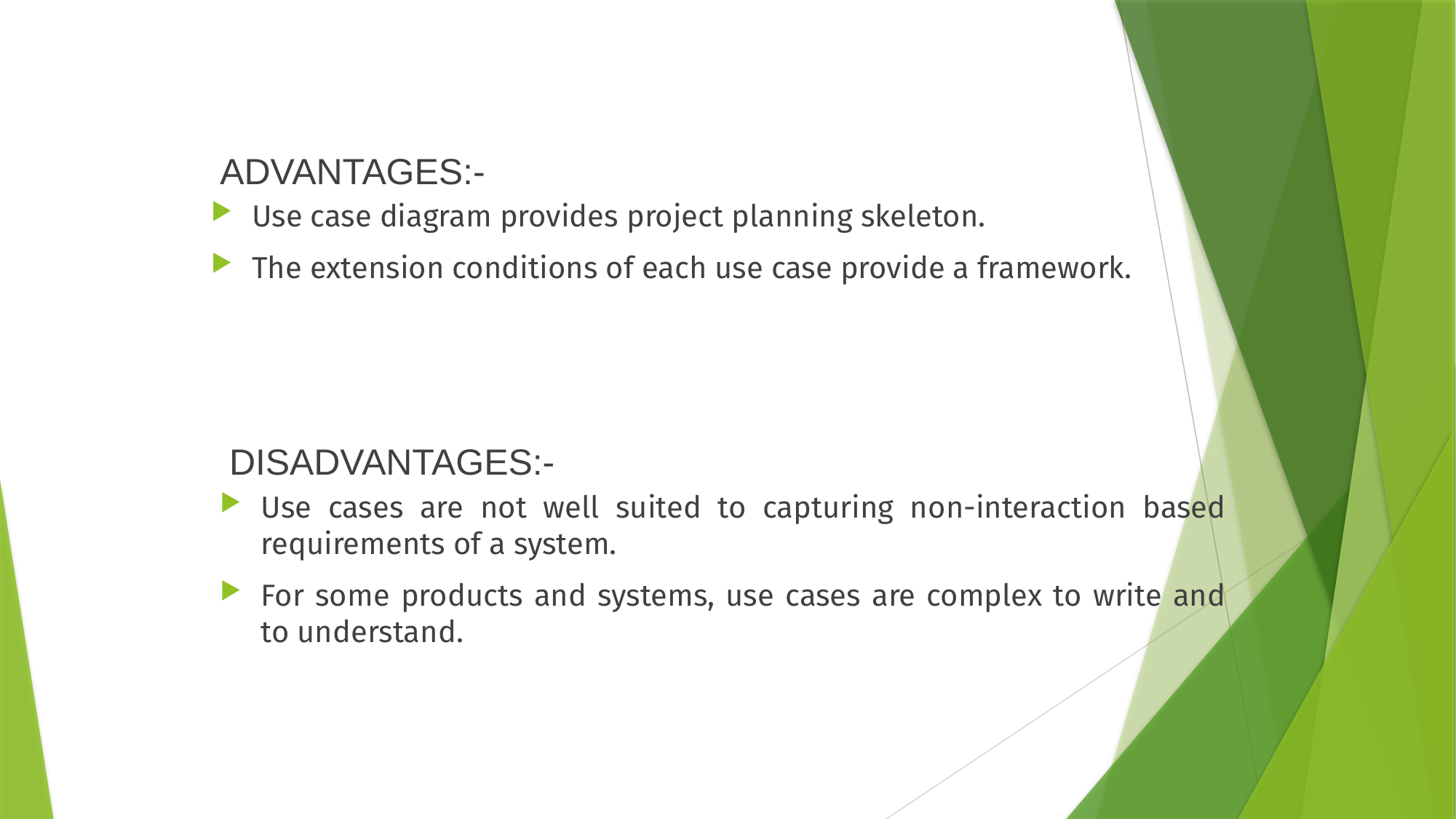

ADVANTAGES:-
Use case diagram provides project planning skeleton.
The extension conditions of each use case provide a framework.

DISADVANTAGES:-
Use cases are not well suited to capturing non-interaction based requirements of a system.
For some products and systems, use cases are complex to write and to understand.